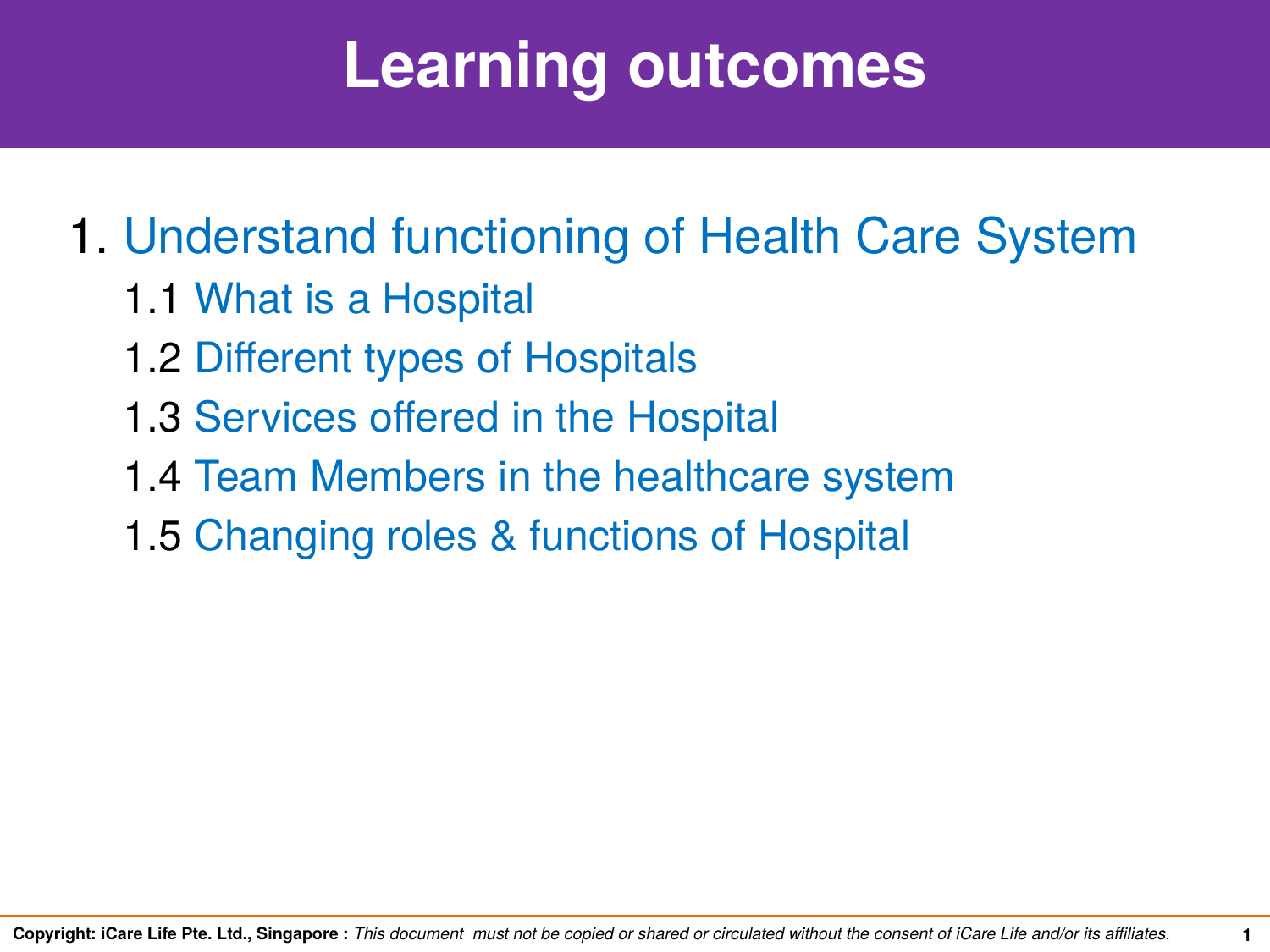

Learning outcomes
1. Understand functioning of Health Care System
1.1 What is a Hospital
1.2 Different types of Hospitals
1.3 Services offered in the Hospital
1.4 Team Members in the healthcare system
1.5 Changing roles & functions of Hospital

1